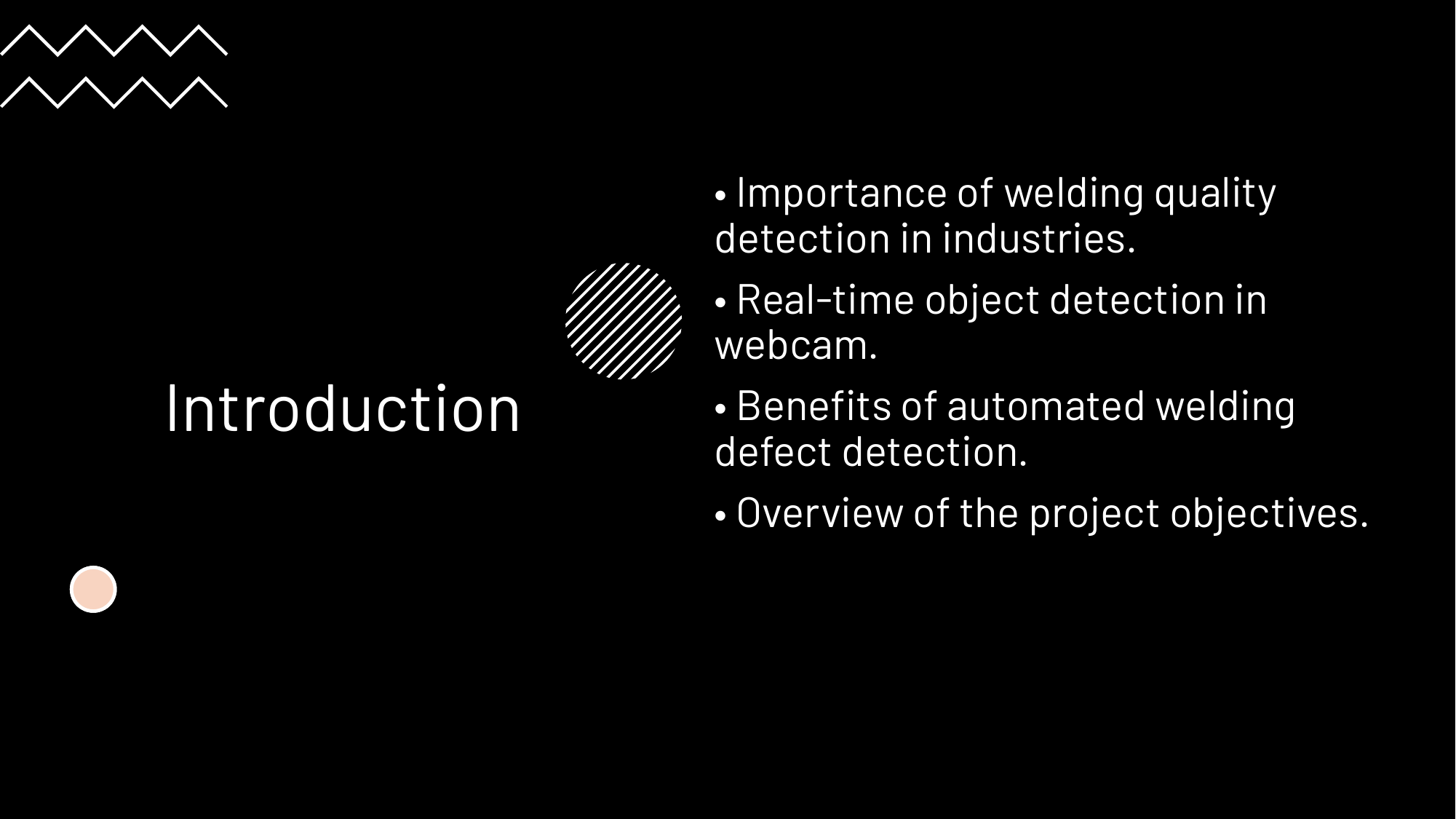

# Introduction
• Importance of welding quality detection in industries.
• Real-time object detection in webcam.
• Benefits of automated welding defect detection.
• Overview of the project objectives.